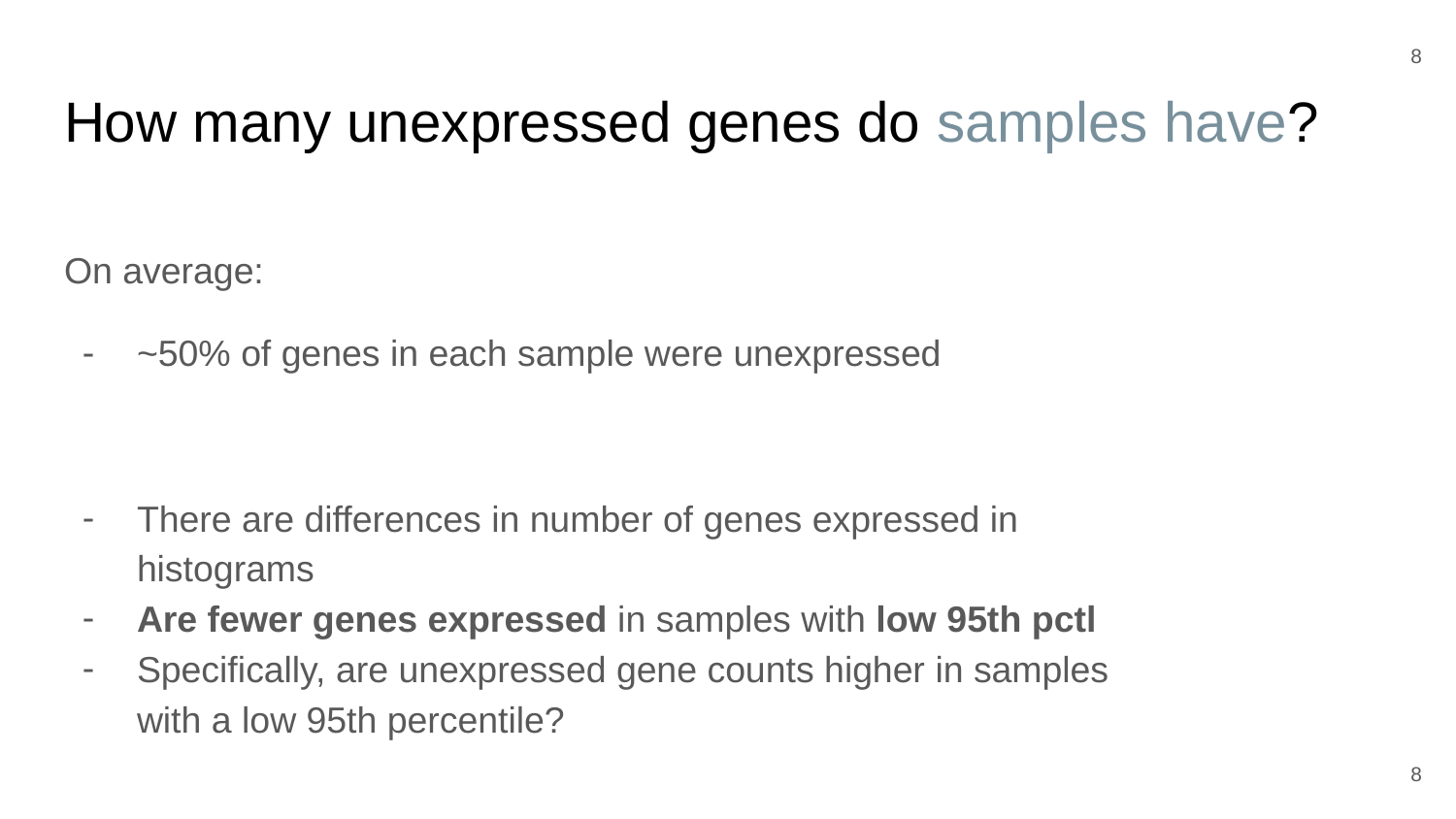

8
# How many unexpressed genes do samples have?

On average:
~50% of genes in each sample were unexpressed

There are differences in number of genes expressed in histograms
Are fewer genes expressed in samples with low 95th pctl
Specifically, are unexpressed gene counts higher in samples with a low 95th percentile?
8